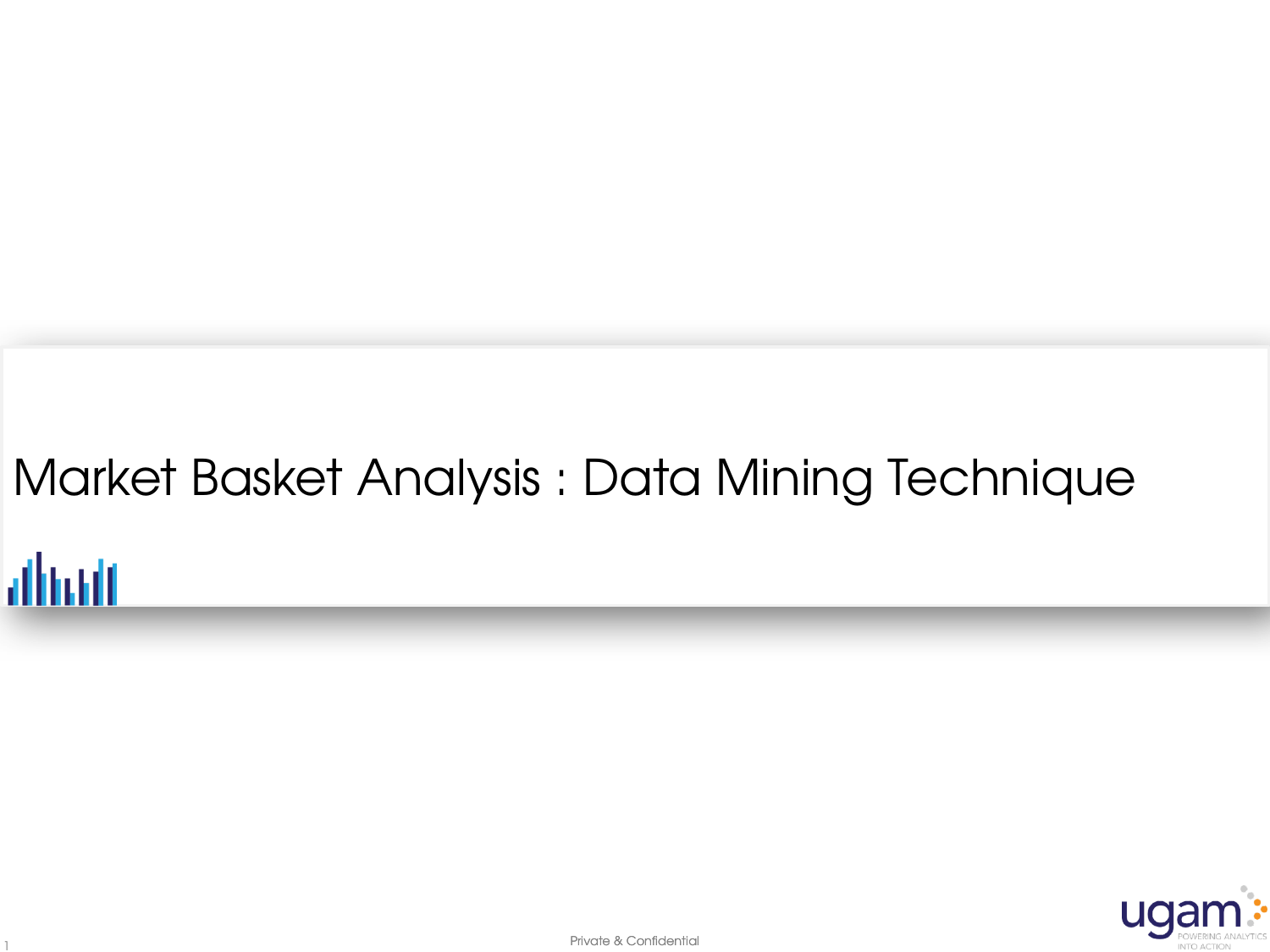

# Market Basket Analysis : Data Mining Technique